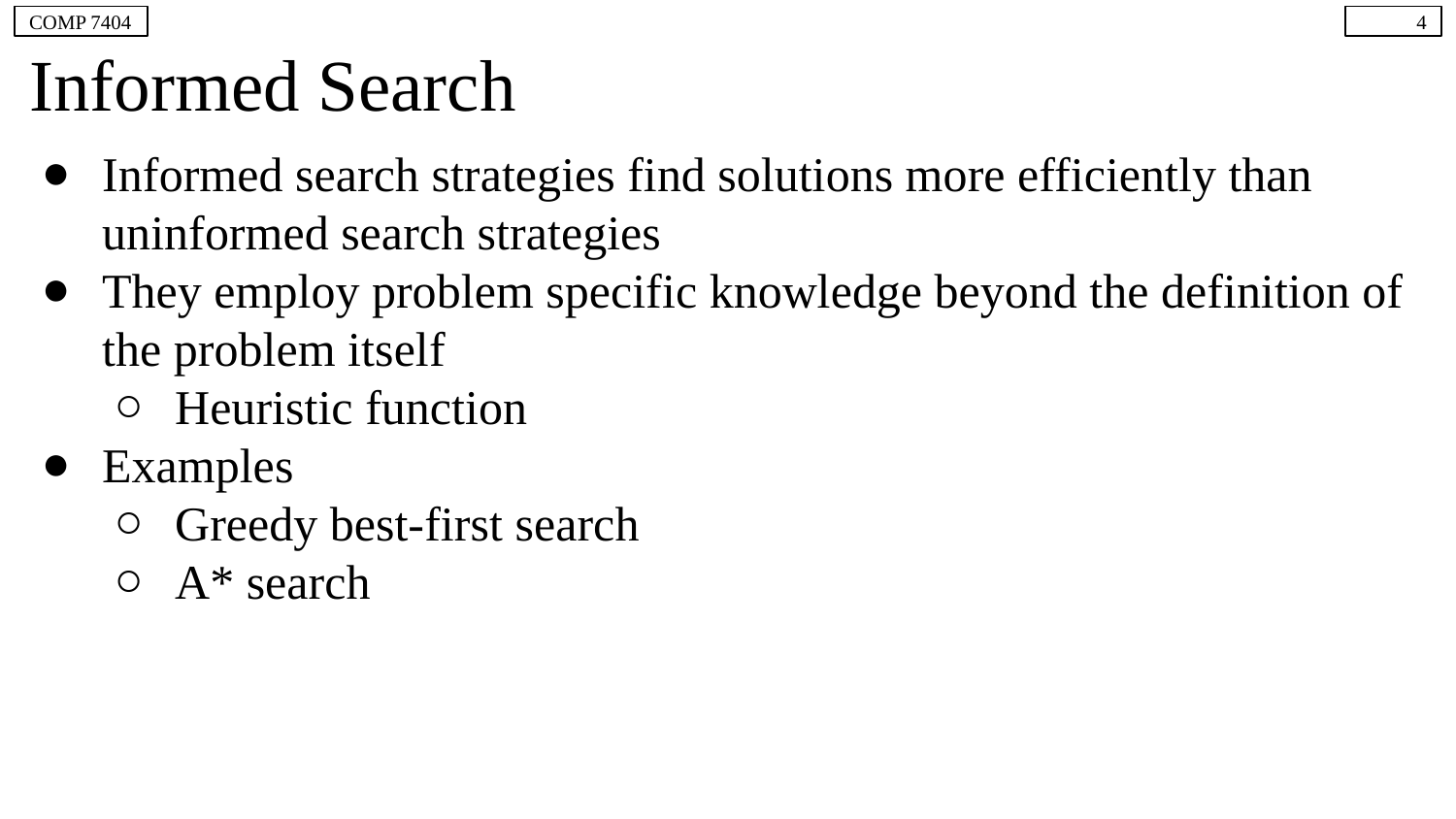

COMP 7404
4
# Informed Search
Informed search strategies find solutions more efficiently than uninformed search strategies
They employ problem specific knowledge beyond the definition of the problem itself
Heuristic function
Examples
Greedy best-first search
A* search